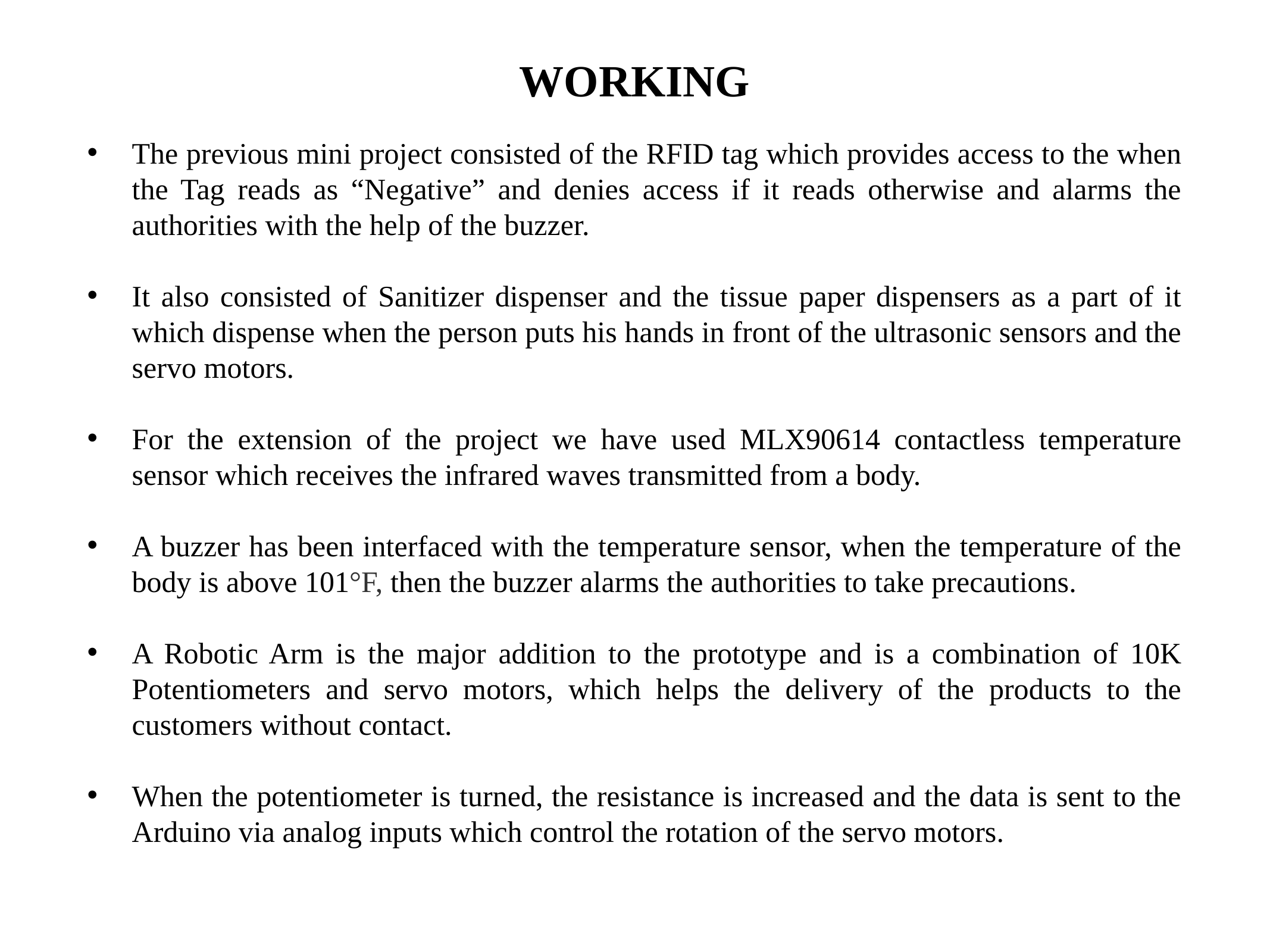

# WORKING
The previous mini project consisted of the RFID tag which provides access to the when the Tag reads as “Negative” and denies access if it reads otherwise and alarms the authorities with the help of the buzzer.

It also consisted of Sanitizer dispenser and the tissue paper dispensers as a part of it which dispense when the person puts his hands in front of the ultrasonic sensors and the servo motors.

For the extension of the project we have used MLX90614 contactless temperature sensor which receives the infrared waves transmitted from a body.

A buzzer has been interfaced with the temperature sensor, when the temperature of the body is above 101°F, then the buzzer alarms the authorities to take precautions.

A Robotic Arm is the major addition to the prototype and is a combination of 10K Potentiometers and servo motors, which helps the delivery of the products to the customers without contact.

When the potentiometer is turned, the resistance is increased and the data is sent to the Arduino via analog inputs which control the rotation of the servo motors.